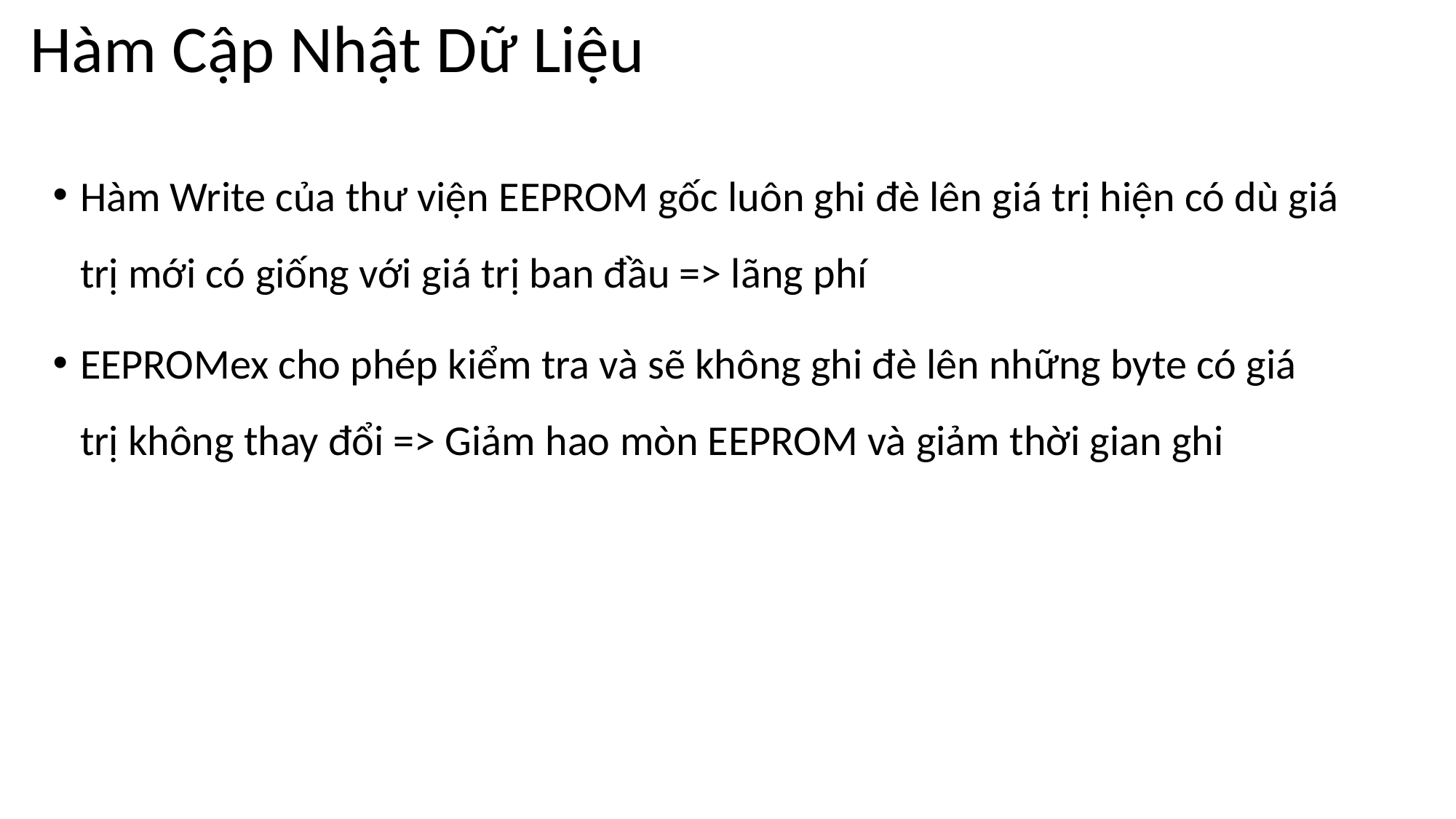

Hàm Cập Nhật Dữ Liệu
Hàm Write của thư viện EEPROM gốc luôn ghi đè lên giá trị hiện có dù giá trị mới có giống với giá trị ban đầu => lãng phí
EEPROMex cho phép kiểm tra và sẽ không ghi đè lên những byte có giá trị không thay đổi => Giảm hao mòn EEPROM và giảm thời gian ghi